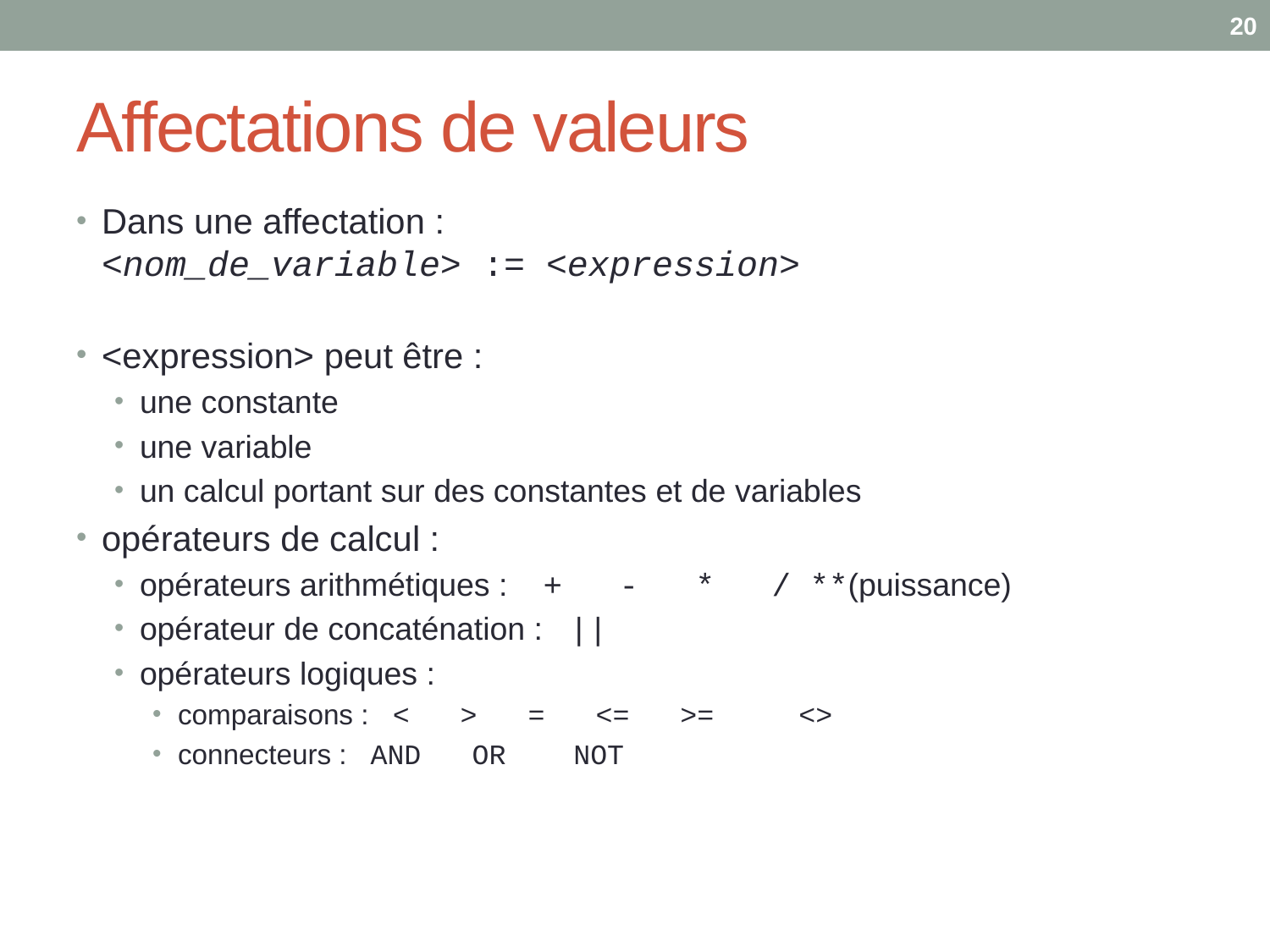

20
# Affectations de valeurs
Dans une affectation :
<nom_de_variable> := <expression>
<expression> peut être :
une constante
une variable
un calcul portant sur des constantes et de variables
opérateurs de calcul :
opérateurs arithmétiques :    +   -   *   / **(puissance)
opérateur de concaténation :   ||
opérateurs logiques :
comparaisons :   <   >   =   <=   >=     <>
connecteurs :   AND   OR    NOT